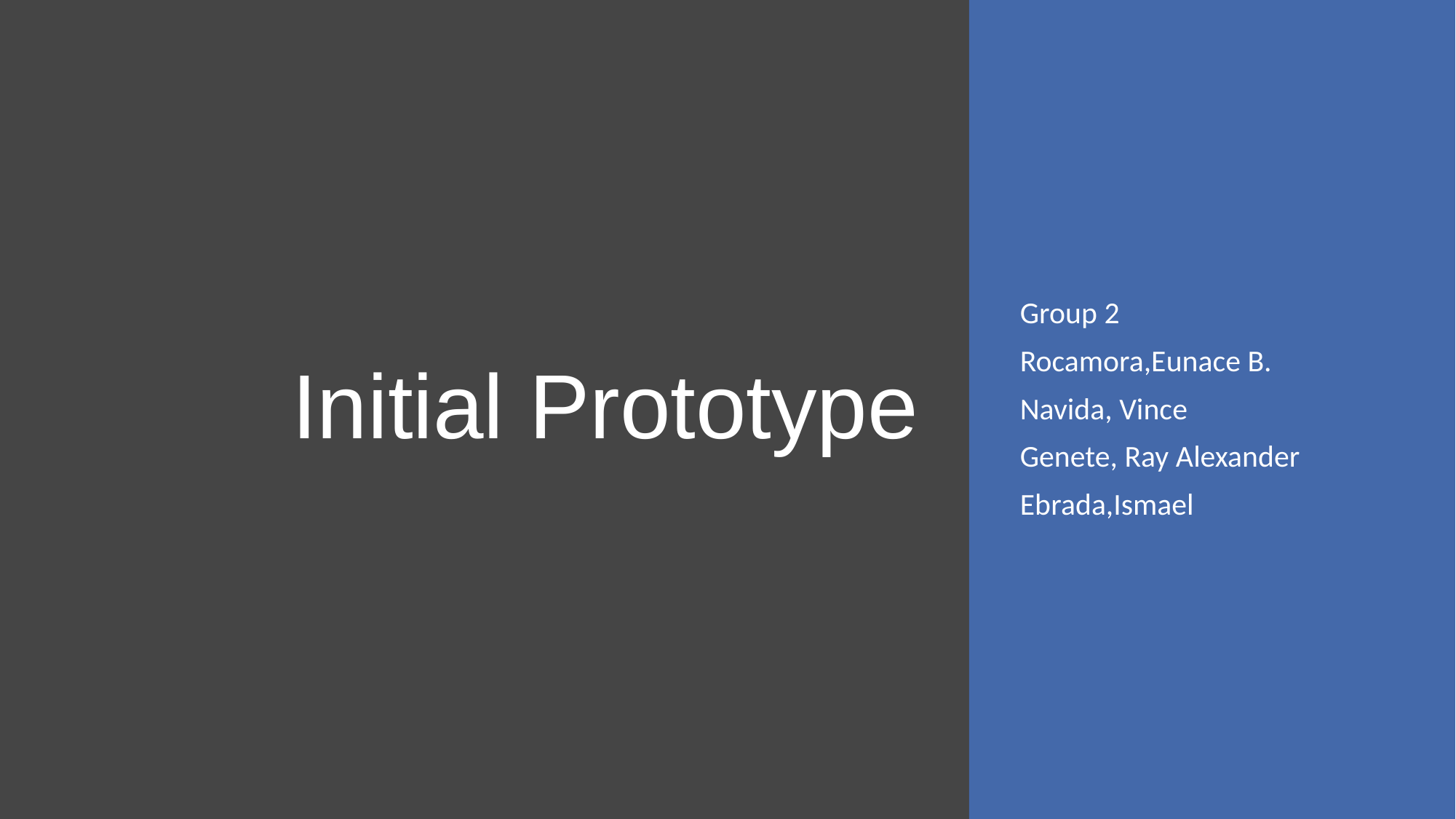

# Initial Prototype
Group 2
Rocamora,Eunace B.
Navida, Vince
Genete, Ray Alexander
Ebrada,Ismael